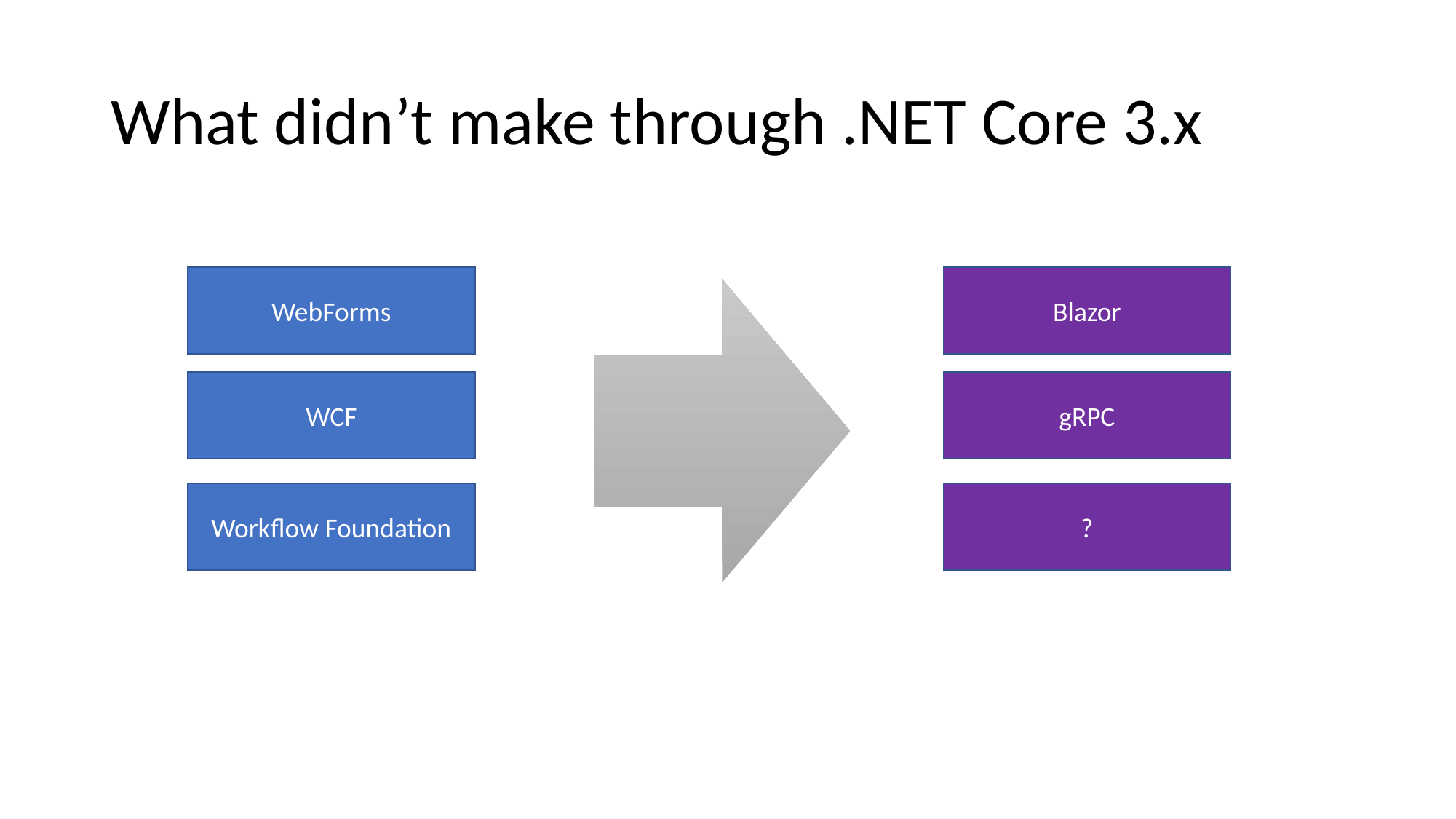

# What didn’t make through .NET Core 3.x

Blazor
WebForms

WCF
gRPC
Workflow Foundation
?